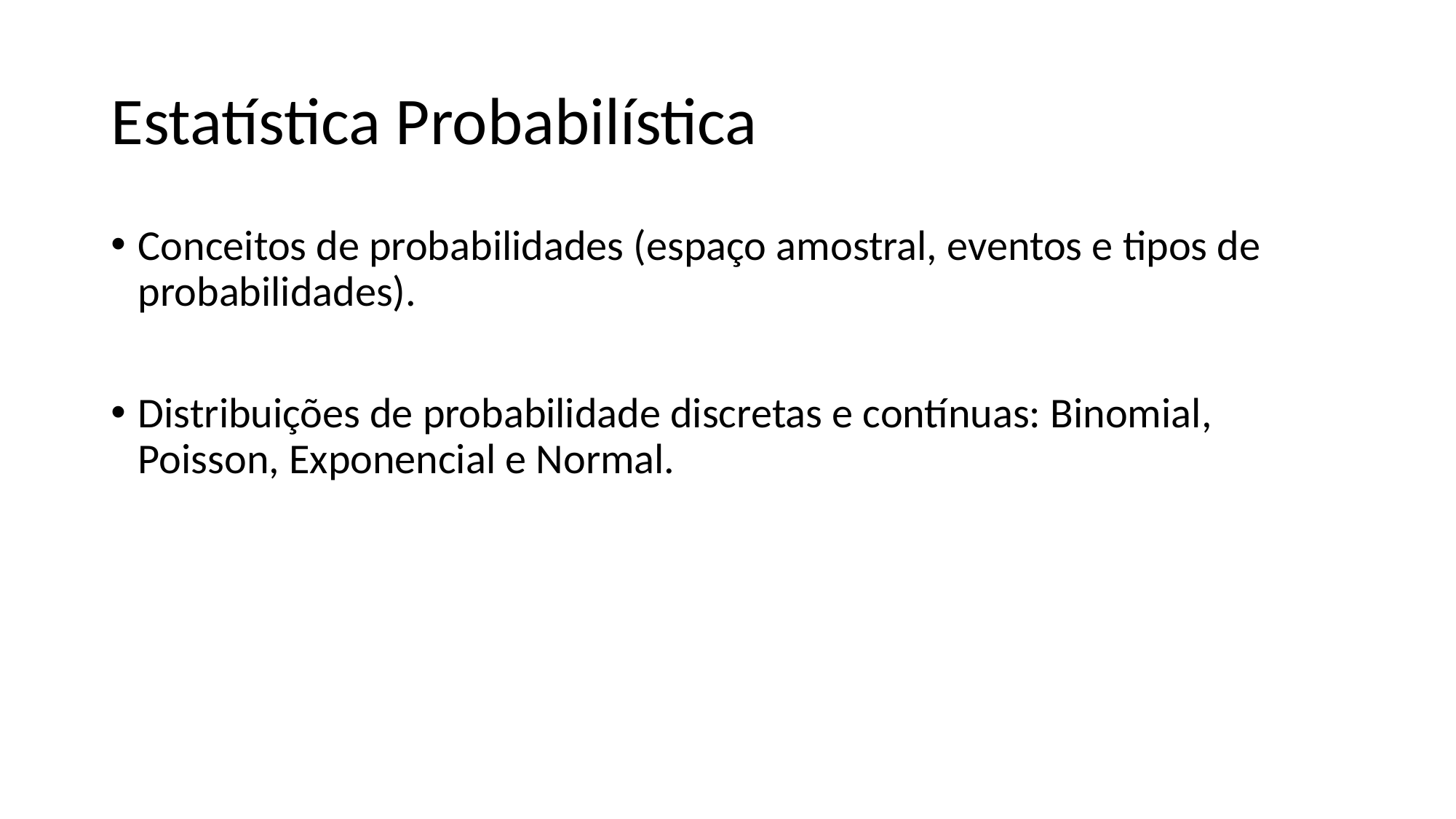

# Estatística Probabilística
Conceitos de probabilidades (espaço amostral, eventos e tipos de probabilidades).

Distribuições de probabilidade discretas e contínuas: Binomial, Poisson, Exponencial e Normal.